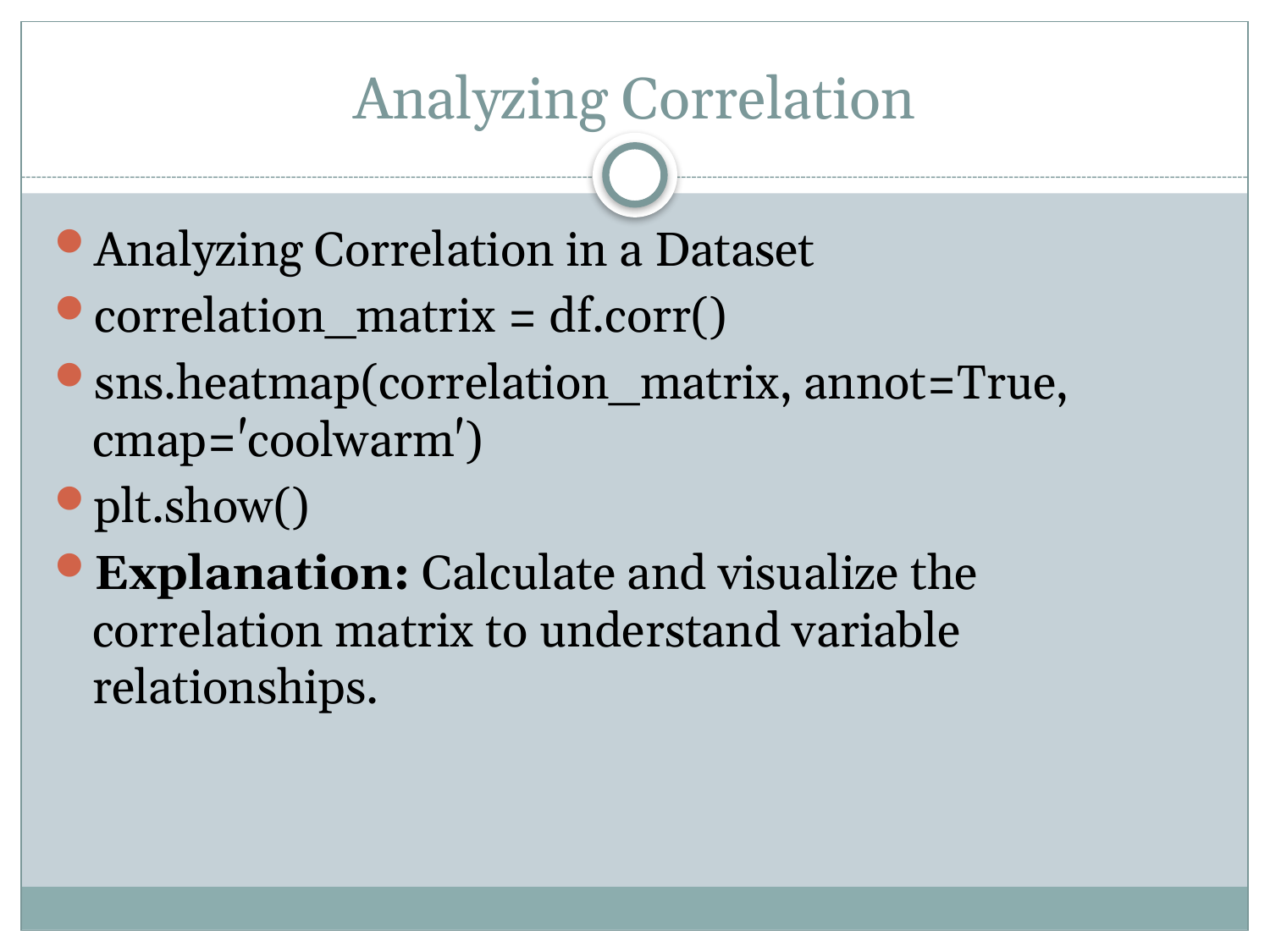

# Analyzing Correlation
Analyzing Correlation in a Dataset
correlation_matrix = df.corr()
sns.heatmap(correlation_matrix, annot=True, cmap='coolwarm')
plt.show()
Explanation: Calculate and visualize the correlation matrix to understand variable relationships.